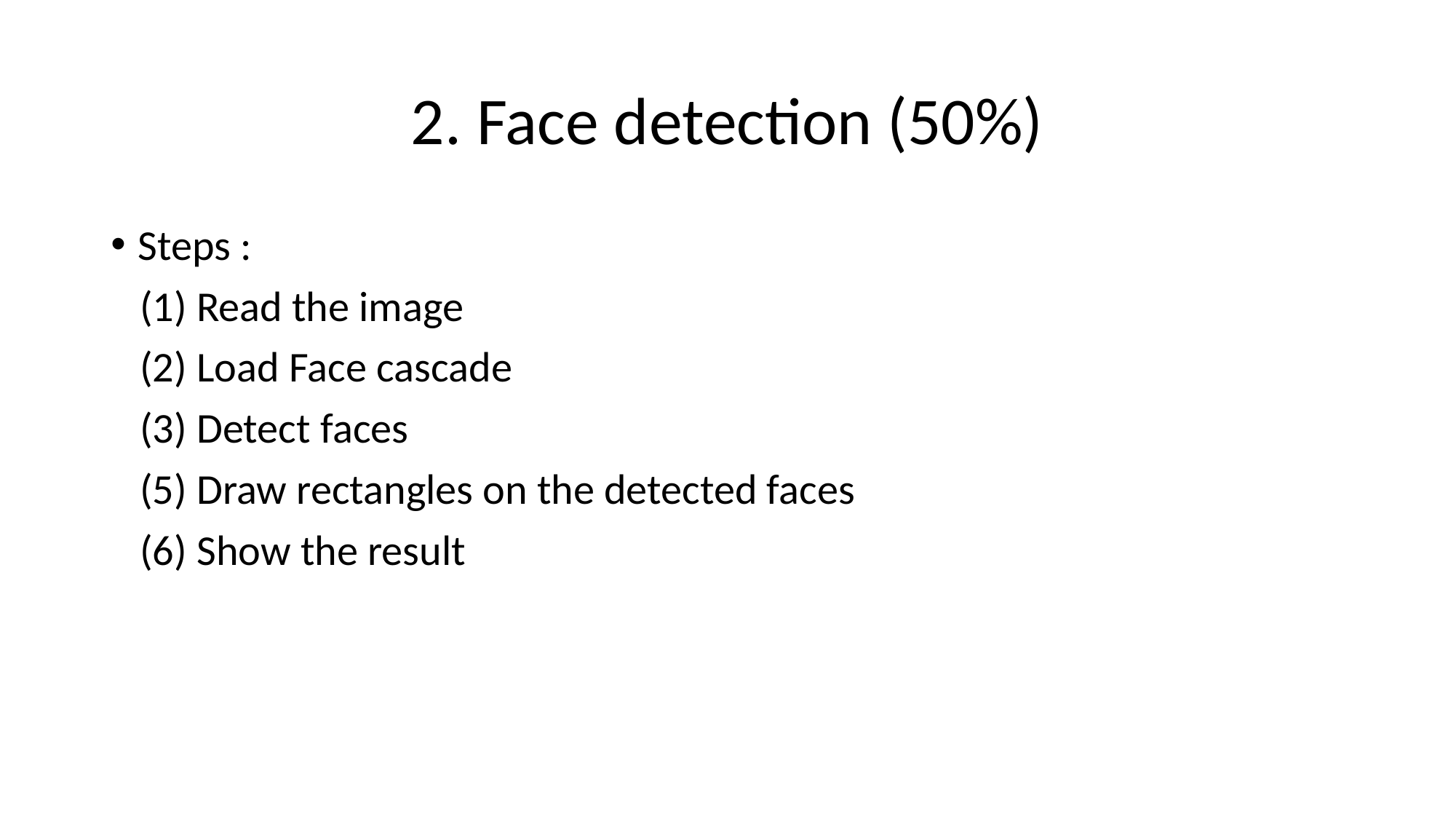

# 2. Face detection (50%)
Steps :
   (1) Read the image
   (2) Load Face cascade
   (3) Detect faces
   (5) Draw rectangles on the detected faces
   (6) Show the result